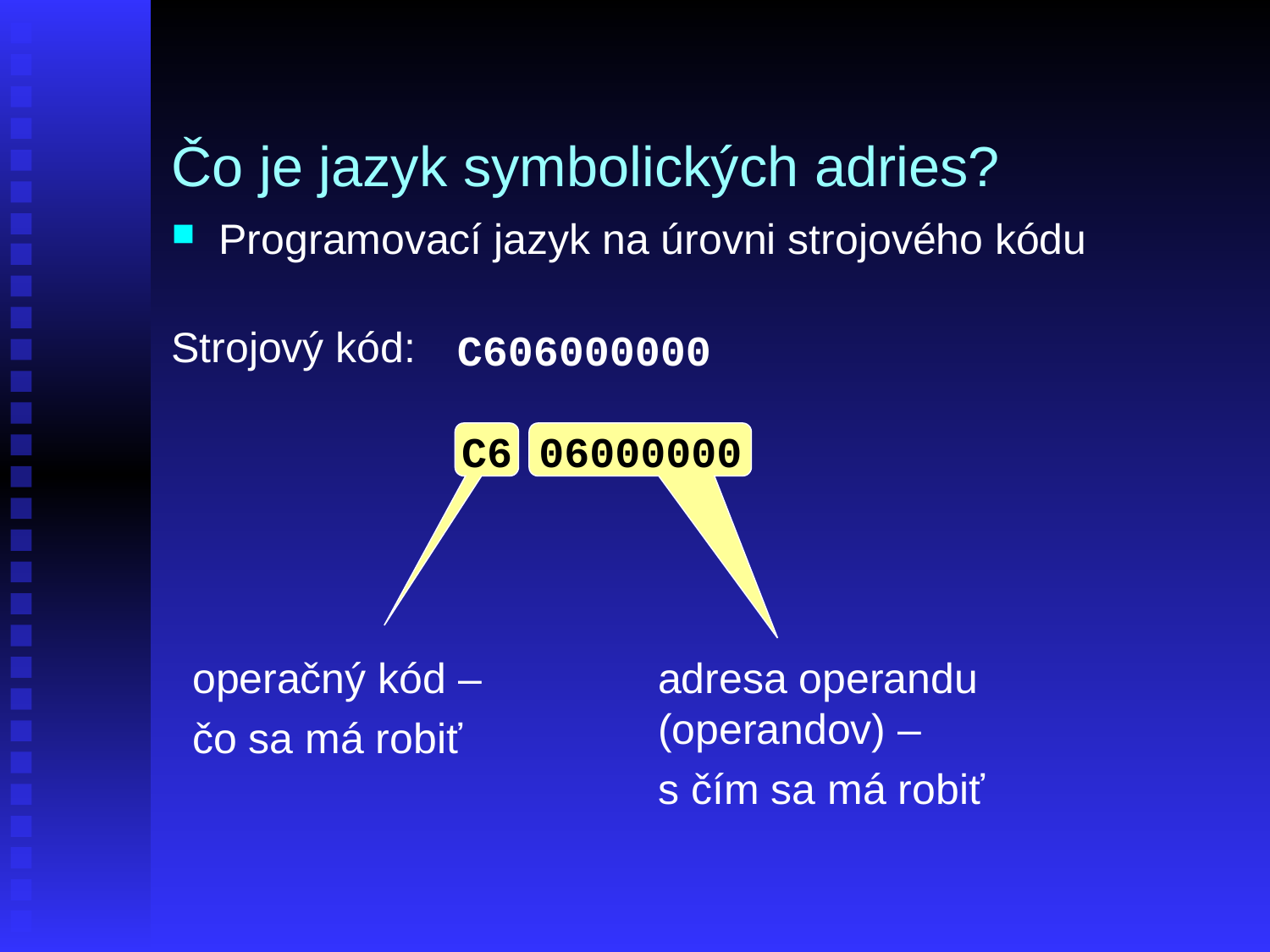

# Čo je jazyk symbolických adries?
Programovací jazyk na úrovni strojového kódu

Strojový kód:
C606000000
C6
operačný kód –
čo sa má robiť
06000000
adresa operandu (operandov) –
s čím sa má robiť